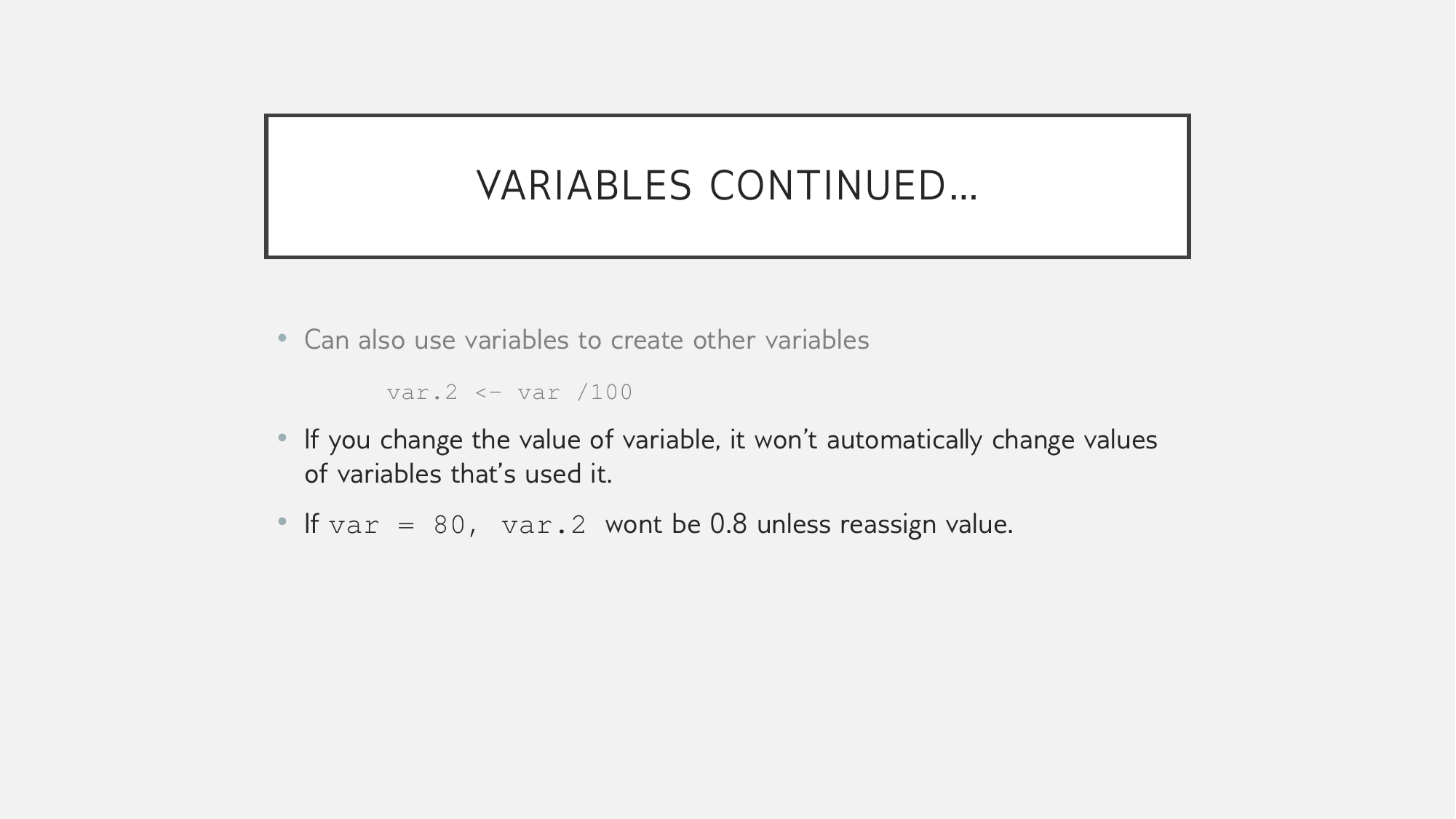

# Variables continued…
Can also use variables to create other variables
	var.2 <- var /100
If you change the value of variable, it won’t automatically change values of variables that’s used it.
If var = 80, var.2 wont be 0.8 unless reassign value.